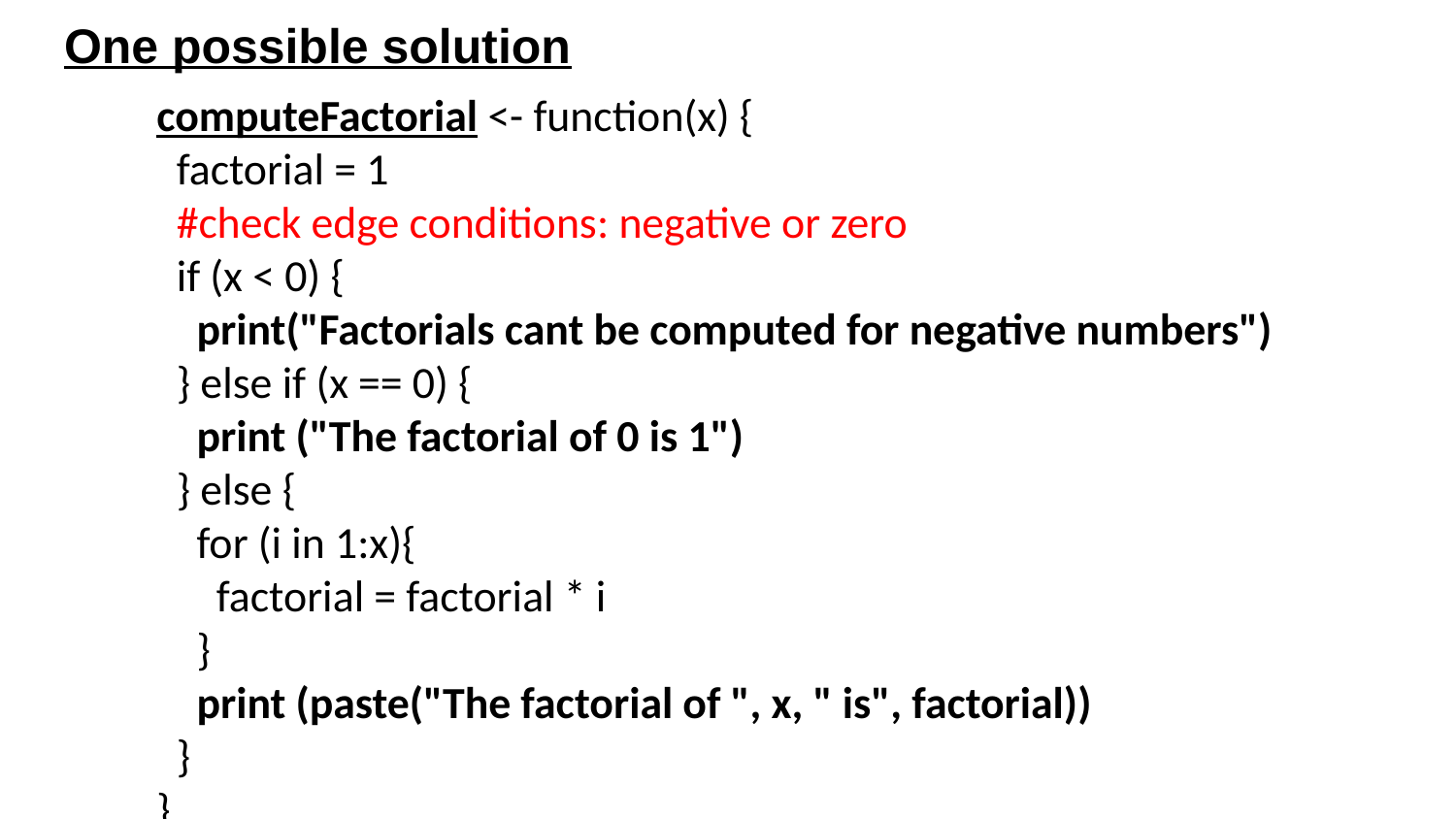

# One possible solution
computeFactorial <- function(x) {
  factorial = 1
  #check edge conditions: negative or zero
  if (x < 0) {
    print("Factorials cant be computed for negative numbers")
  } else if (x == 0) {
    print ("The factorial of 0 is 1")
  } else {
    for (i in 1:x){
      factorial = factorial * i
    }
    print (paste("The factorial of ", x, " is", factorial))
  }
}